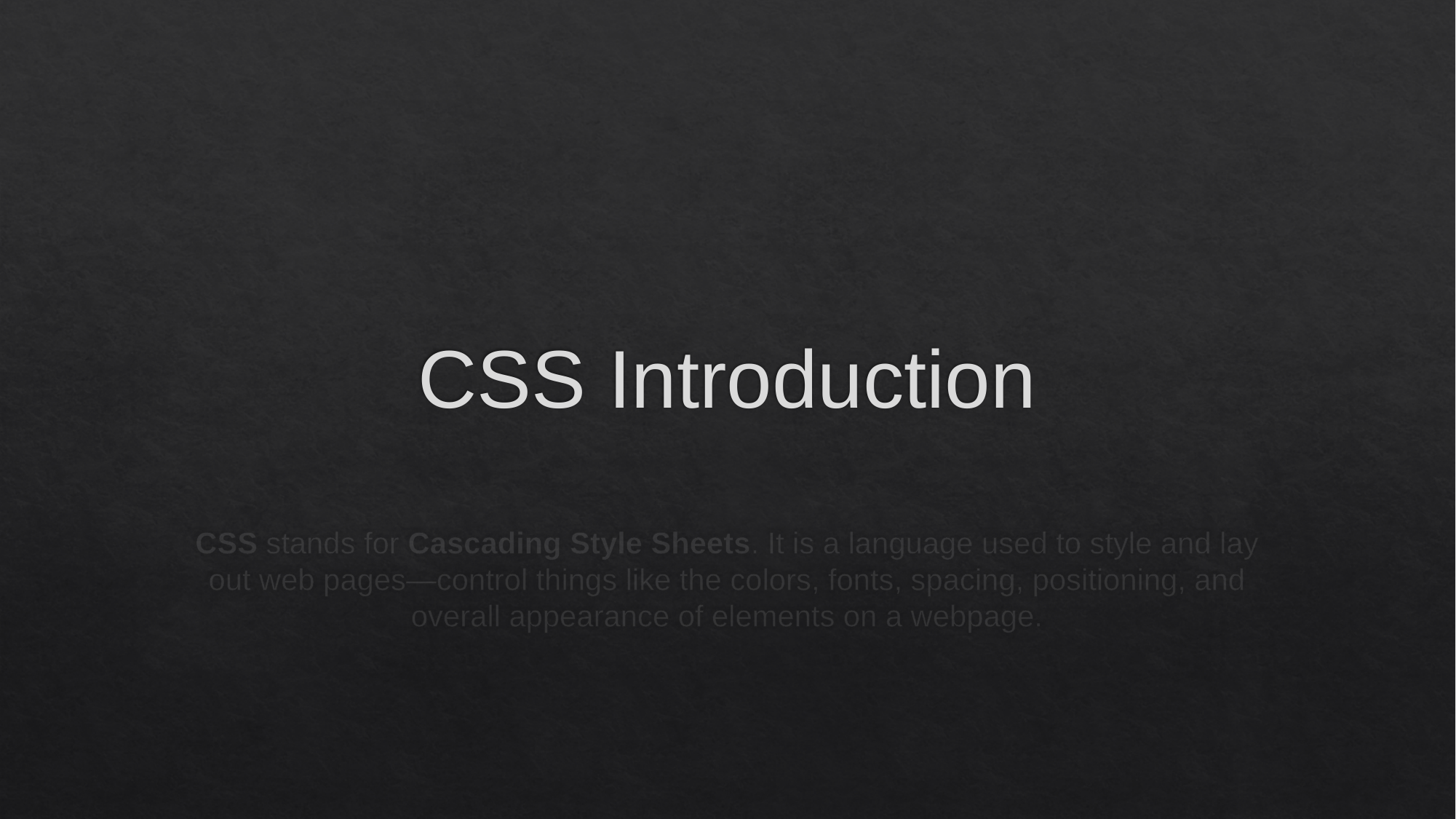

# CSS Introduction
CSS stands for Cascading Style Sheets. It is a language used to style and lay out web pages—control things like the colors, fonts, spacing, positioning, and overall appearance of elements on a webpage.